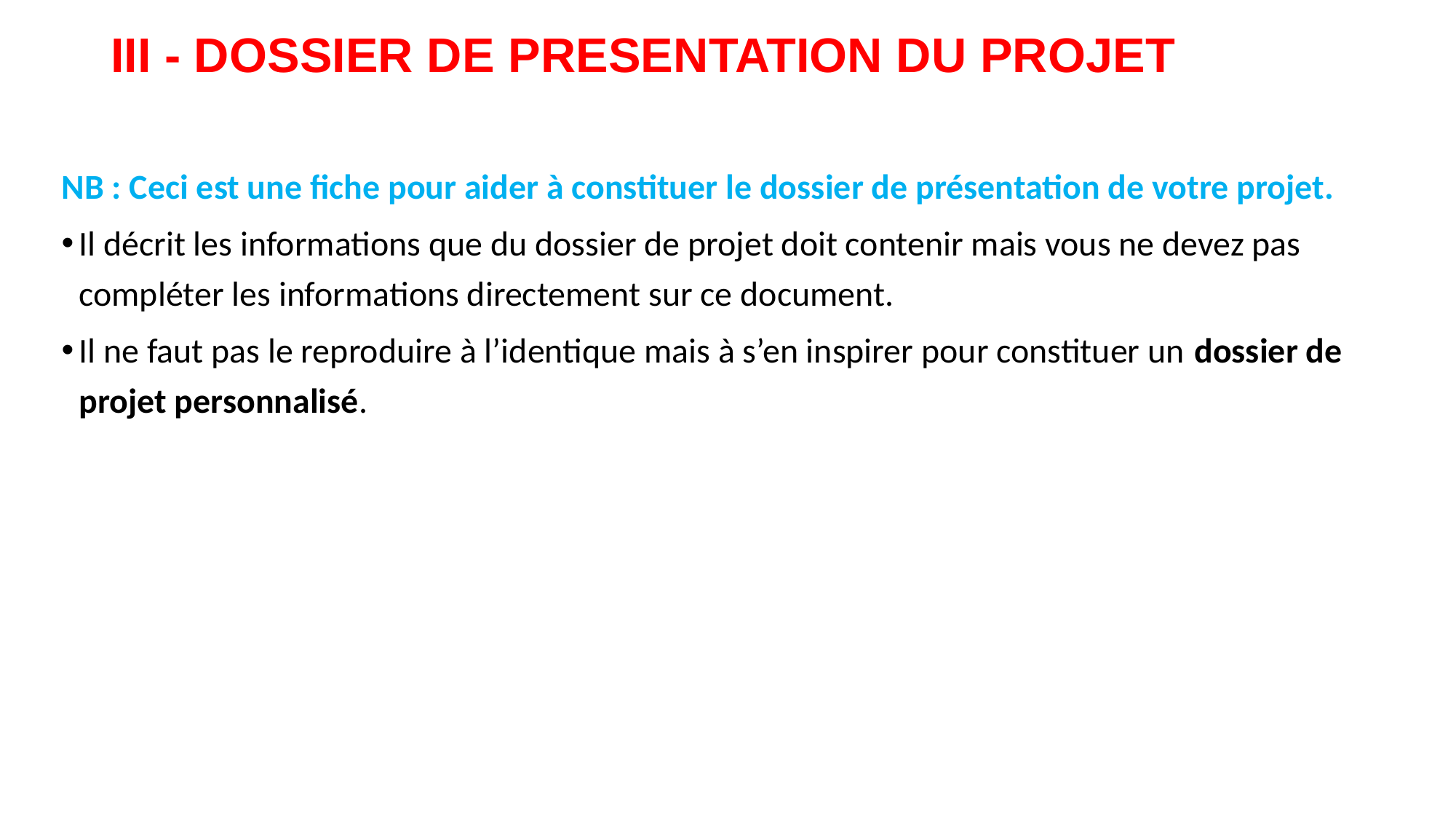

# III - DOSSIER DE PRESENTATION DU PROJET
NB : Ceci est une fiche pour aider à constituer le dossier de présentation de votre projet.
Il décrit les informations que du dossier de projet doit contenir mais vous ne devez pas compléter les informations directement sur ce document.
Il ne faut pas le reproduire à l’identique mais à s’en inspirer pour constituer un dossier de projet personnalisé.
10 principales étapes de la
conduite de projet :
1. Clarifier l’idée.
2. Faire l’état des lieux.
3. Elaborer le budget prévisionnel.
4. Formaliser le projet.
5. Trouver des partenaires.
6. Bâtir le plan d’action.
7. Communiquer.
8. Réaliser le projet.
9. Evaluer et rendre compte.
10. Prolonger l’action. hode, voici les
10 principales étapes de la
conduite de projet :
1. Clarifier l’idée.
2. Faire l’état des lieux.
3. Elaborer le budget prévisionnel.
4. Formaliser le projet.
5. Trouver des partenaires.
6. Bâtir le plan d’action.
7. Communiquer.
8. Réaliser le projet.
9. Evaluer et rendre compte.
10. Prolonger l’action.